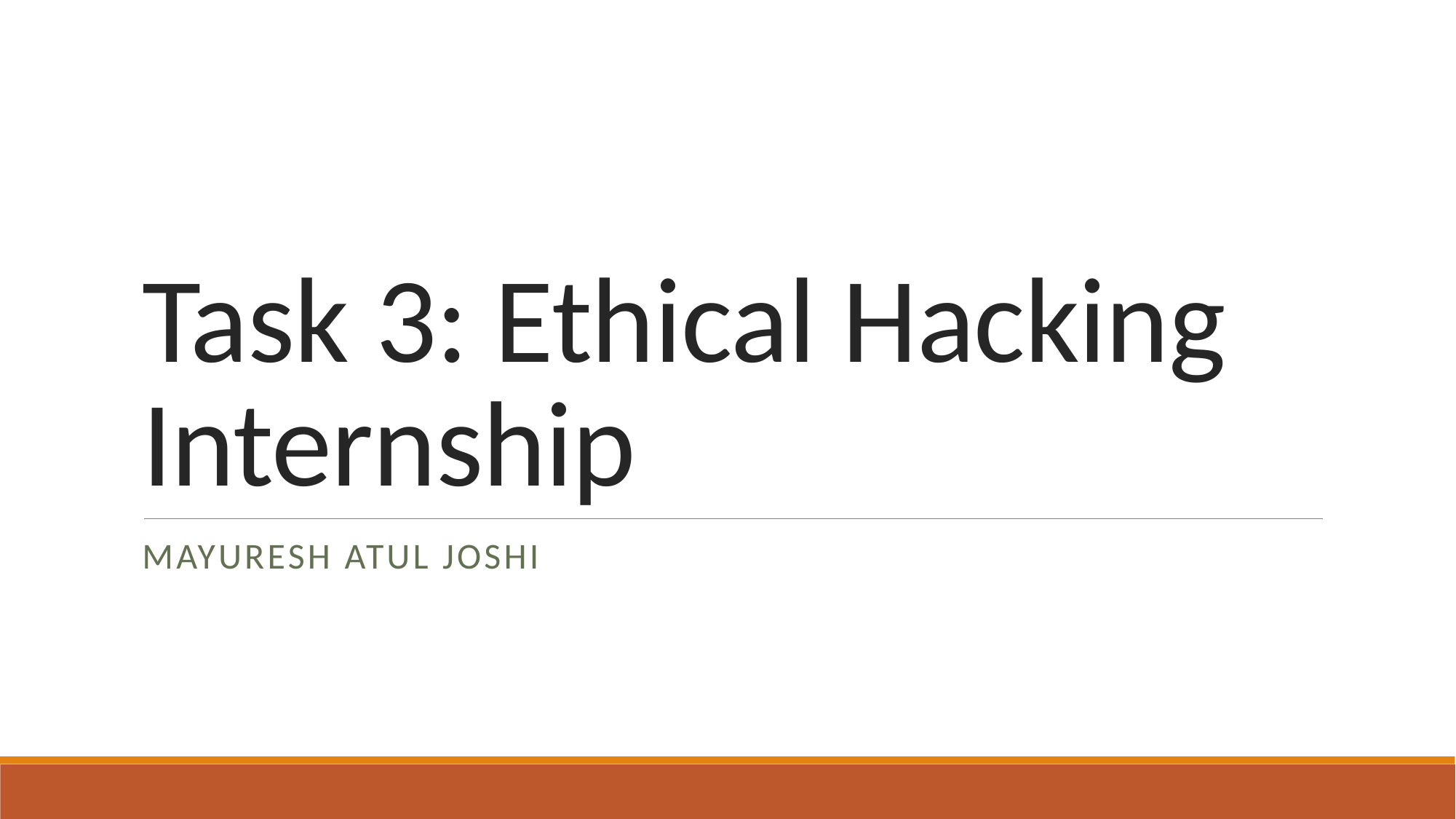

# Task 3: Ethical Hacking Internship
Mayuresh Atul joshi